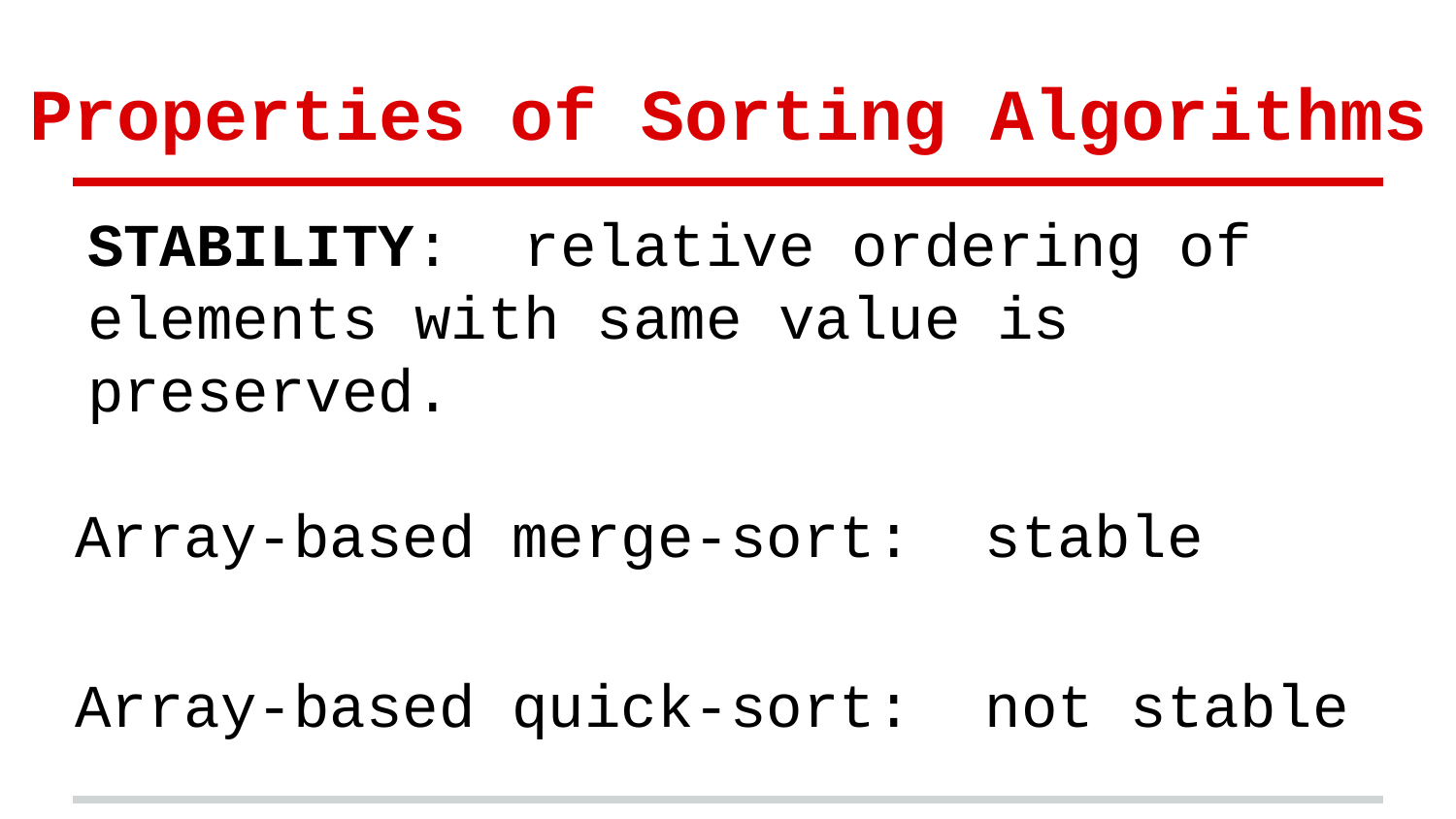

# Properties of Sorting Algorithms
STABILITY:  relative ordering of elements with same value is preserved.

Array-based merge-sort:  stable

Array-based quick-sort:  not stable